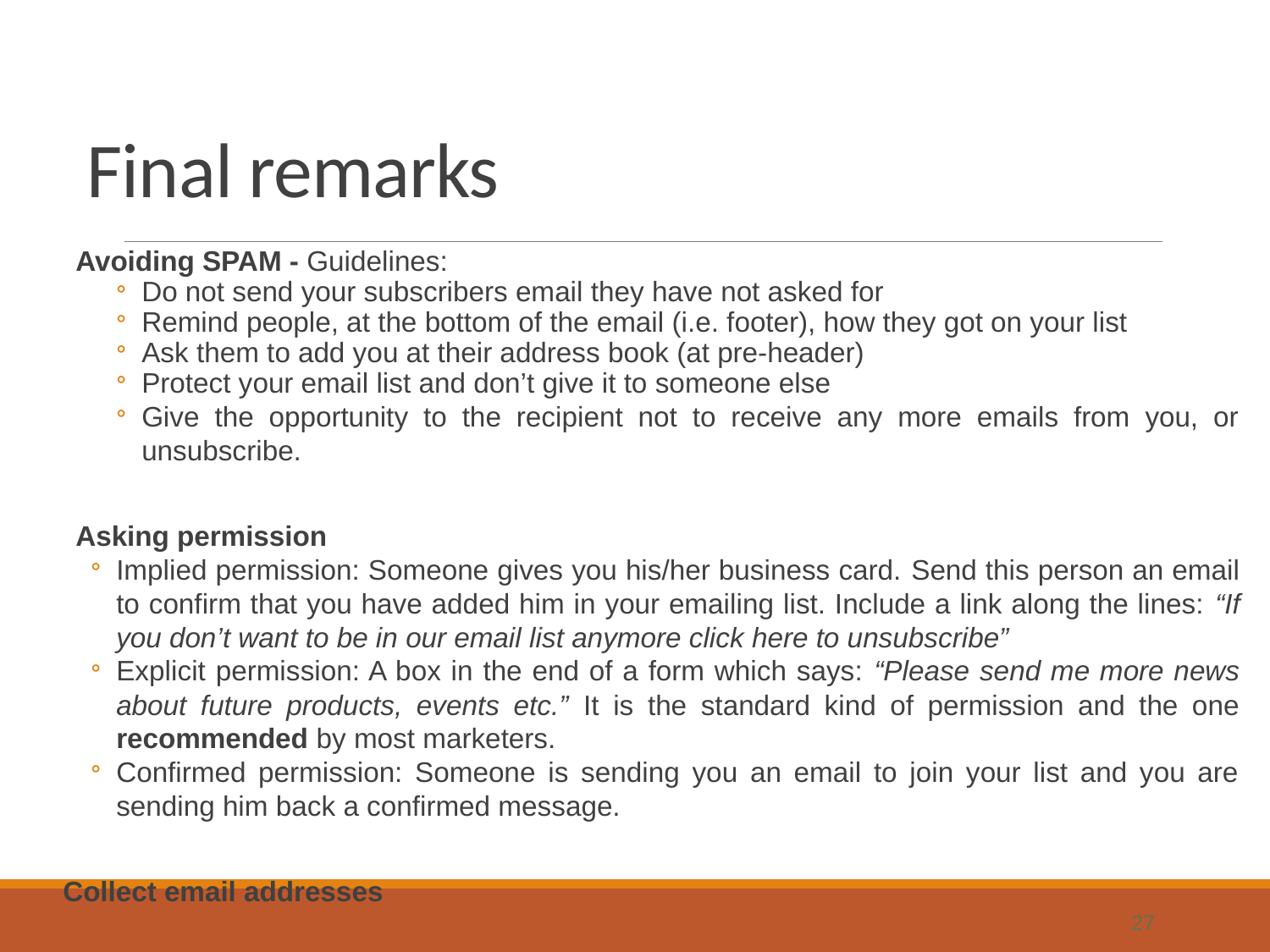

# Final remarks
Avoiding SPAM - Guidelines:
Do not send your subscribers email they have not asked for
Remind people, at the bottom of the email (i.e. footer), how they got on your list
Ask them to add you at their address book (at pre-header)
Protect your email list and don’t give it to someone else
Give the opportunity to the recipient not to receive any more emails from you, or unsubscribe.

Asking permission
Implied permission: Someone gives you his/her business card. Send this person an email to confirm that you have added him in your emailing list. Include a link along the lines: “If you don’t want to be in our email list anymore click here to unsubscribe”
Explicit permission: A box in the end of a form which says: “Please send me more news about future products, events etc.” It is the standard kind of permission and the one recommended by most marketers.
Confirmed permission: Someone is sending you an email to join your list and you are sending him back a confirmed message.

Collect email addresses
27